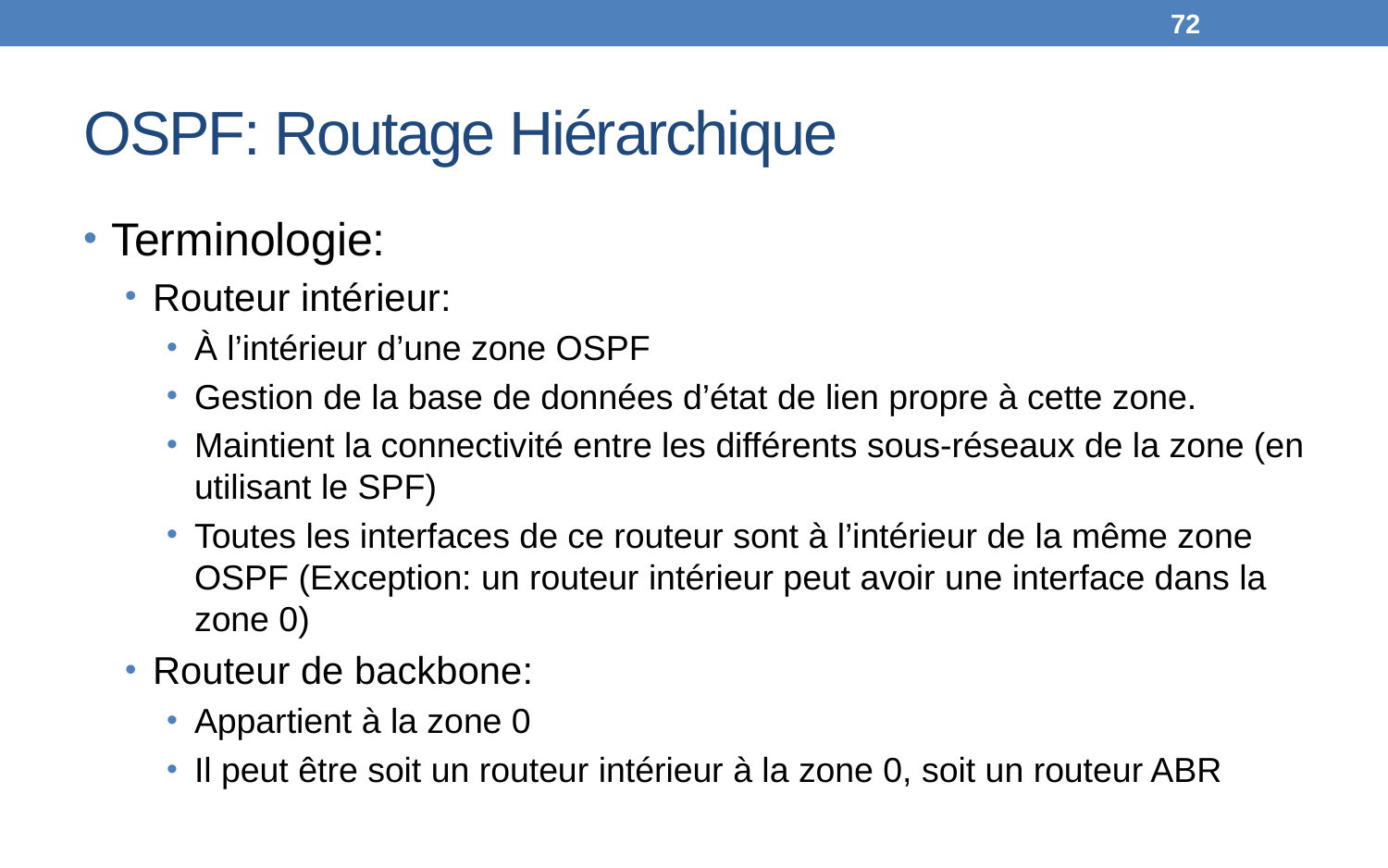

72
# OSPF: Routage Hiérarchique
Terminologie:
Routeur intérieur:
À l’intérieur d’une zone OSPF
Gestion de la base de données d’état de lien propre à cette zone.
Maintient la connectivité entre les différents sous-réseaux de la zone (en utilisant le SPF)
Toutes les interfaces de ce routeur sont à l’intérieur de la même zone OSPF (Exception: un routeur intérieur peut avoir une interface dans la zone 0)
Routeur de backbone:
Appartient à la zone 0
Il peut être soit un routeur intérieur à la zone 0, soit un routeur ABR